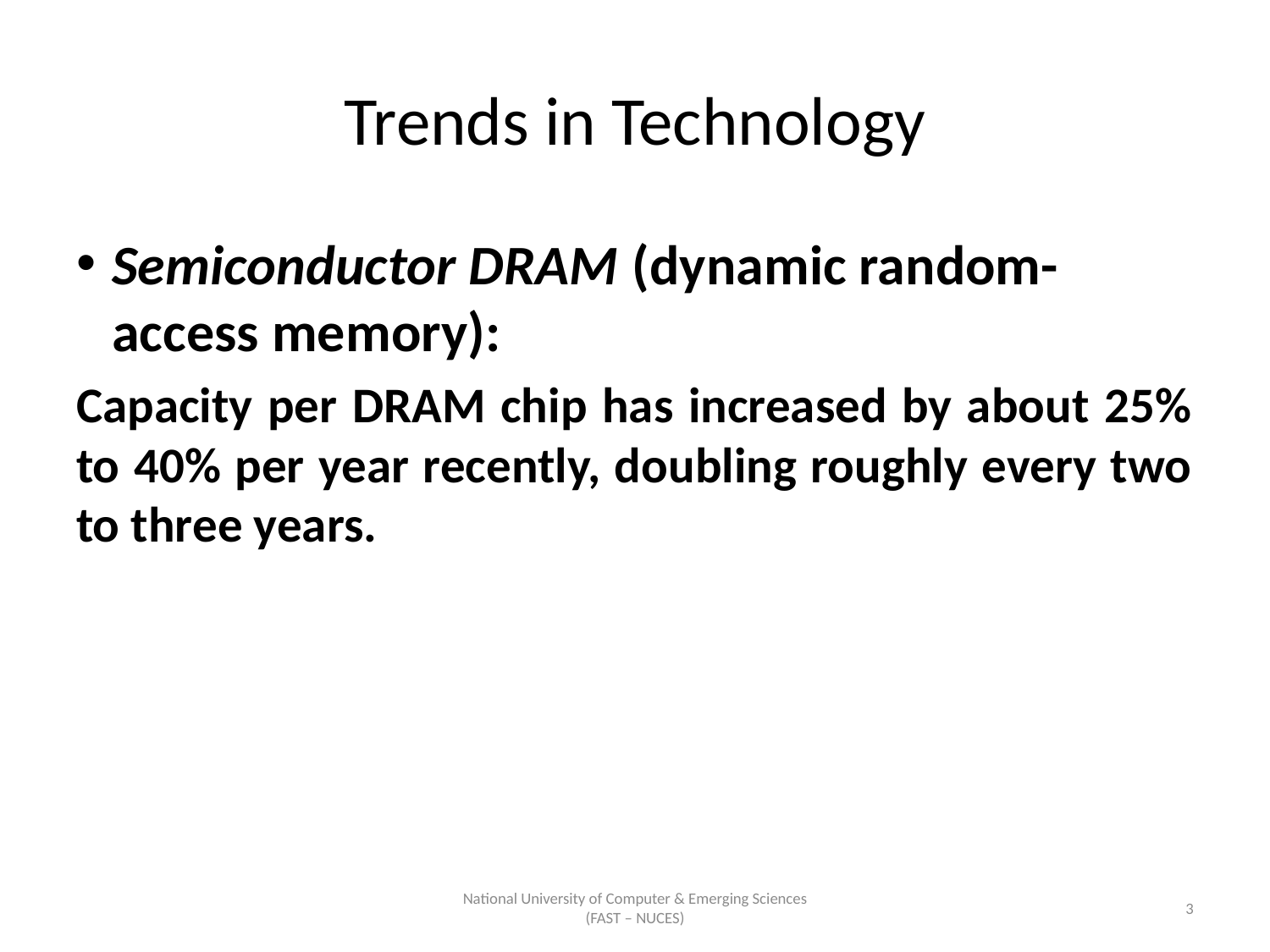

# Trends in Technology
Semiconductor DRAM (dynamic random-access memory):
Capacity per DRAM chip has increased by about 25% to 40% per year recently, doubling roughly every two to three years.
National University of Computer & Emerging Sciences (FAST – NUCES)
3